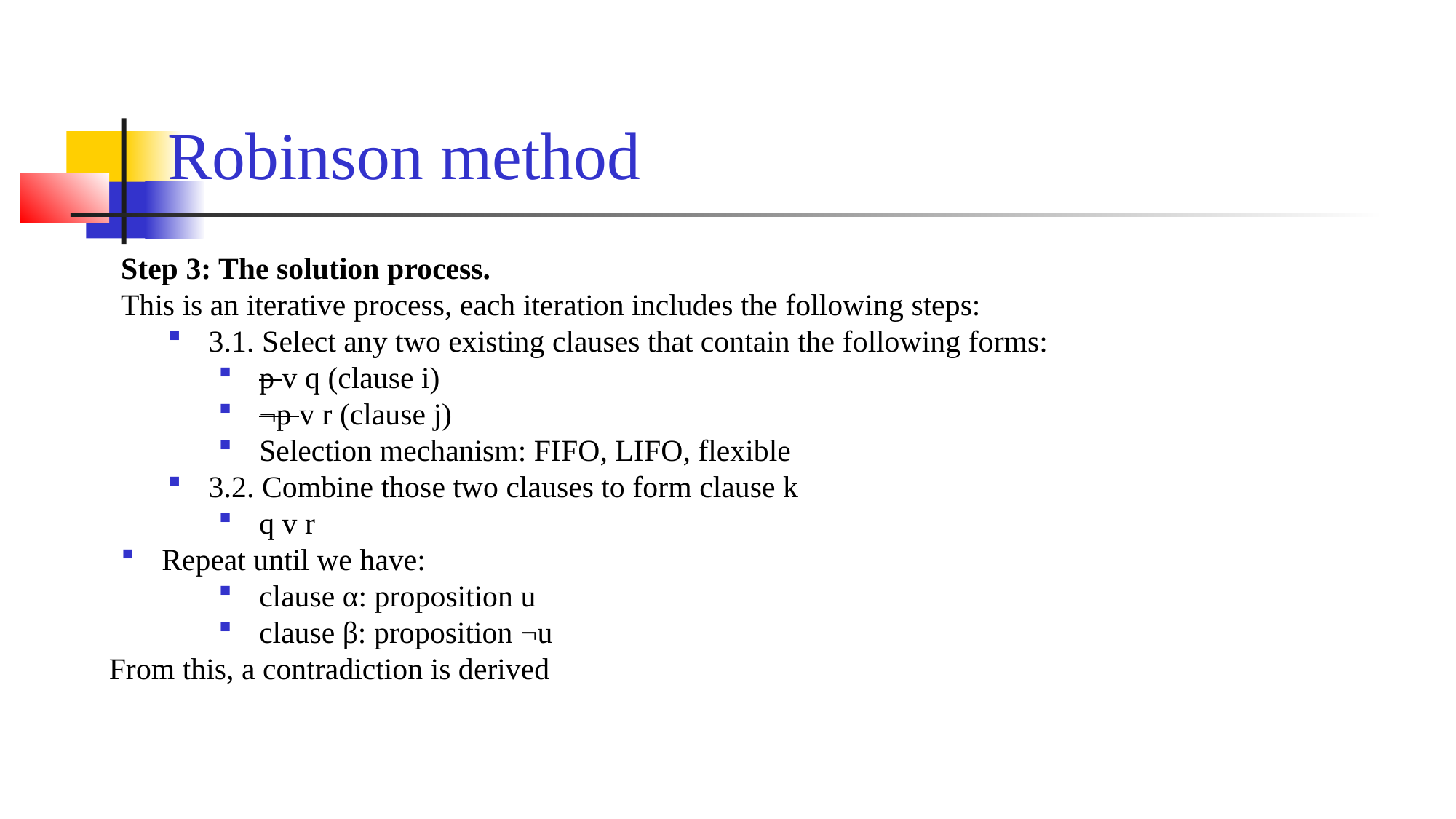

Robinson method
Step 3: The solution process.
This is an iterative process, each iteration includes the following steps:
3.1. Select any two existing clauses that contain the following forms:
p v q (clause i)
¬p v r (clause j)
Selection mechanism: FIFO, LIFO, flexible
3.2. Combine those two clauses to form clause k
q v r
Repeat until we have:
clause α: proposition u
clause β: proposition ¬u
From this, a contradiction is derived